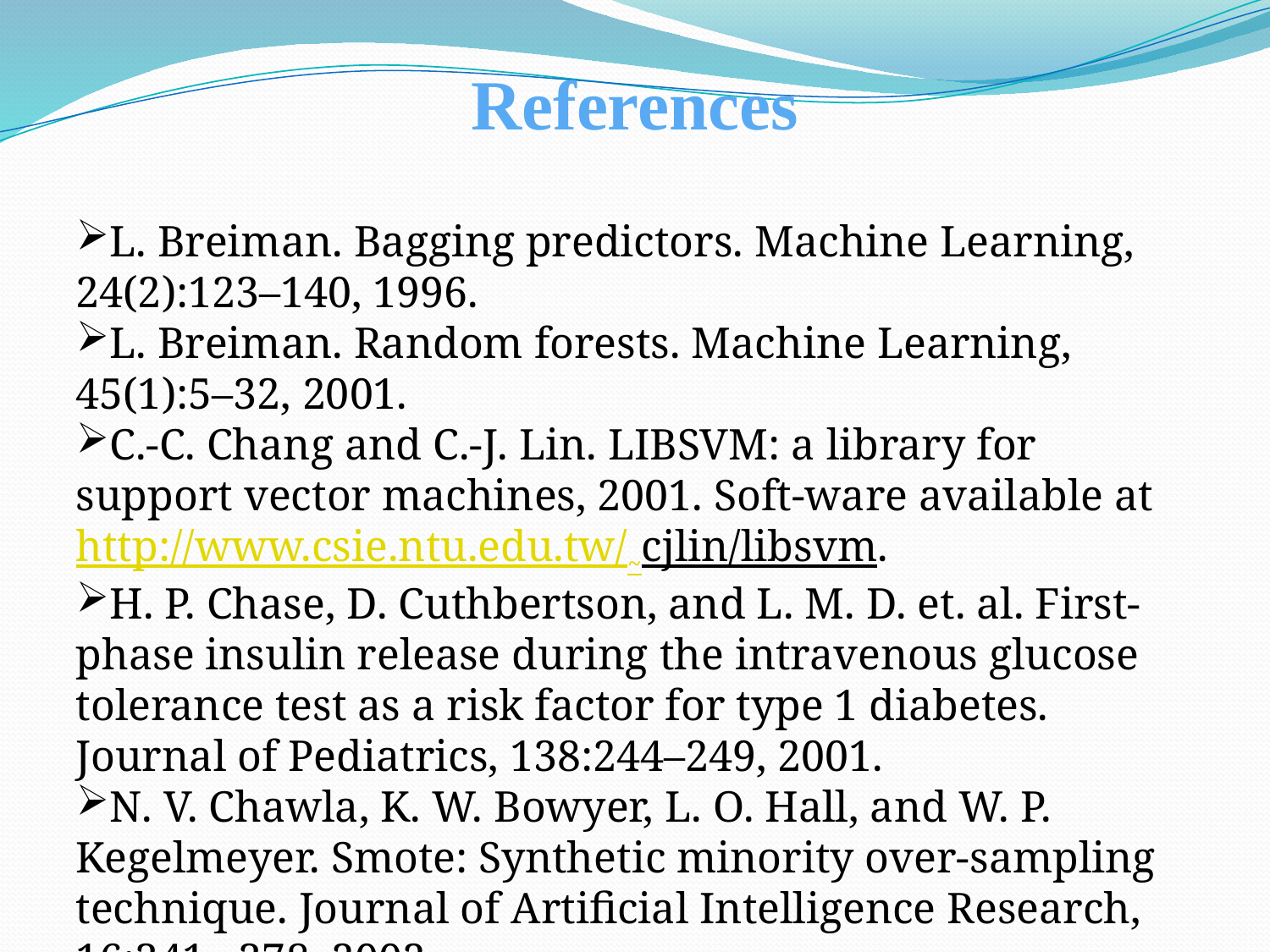

References
L. Breiman. Bagging predictors. Machine Learning, 24(2):123–140, 1996.
L. Breiman. Random forests. Machine Learning, 45(1):5–32, 2001.
C.-C. Chang and C.-J. Lin. LIBSVM: a library for support vector machines, 2001. Soft-ware available at http://www.csie.ntu.edu.tw/~cjlin/libsvm.
H. P. Chase, D. Cuthbertson, and L. M. D. et. al. First-phase insulin release during the intravenous glucose tolerance test as a risk factor for type 1 diabetes. Journal of Pediatrics, 138:244–249, 2001.
N. V. Chawla, K. W. Bowyer, L. O. Hall, and W. P. Kegelmeyer. Smote: Synthetic minority over-sampling technique. Journal of Artificial Intelligence Research, 16:341– 378, 2002.